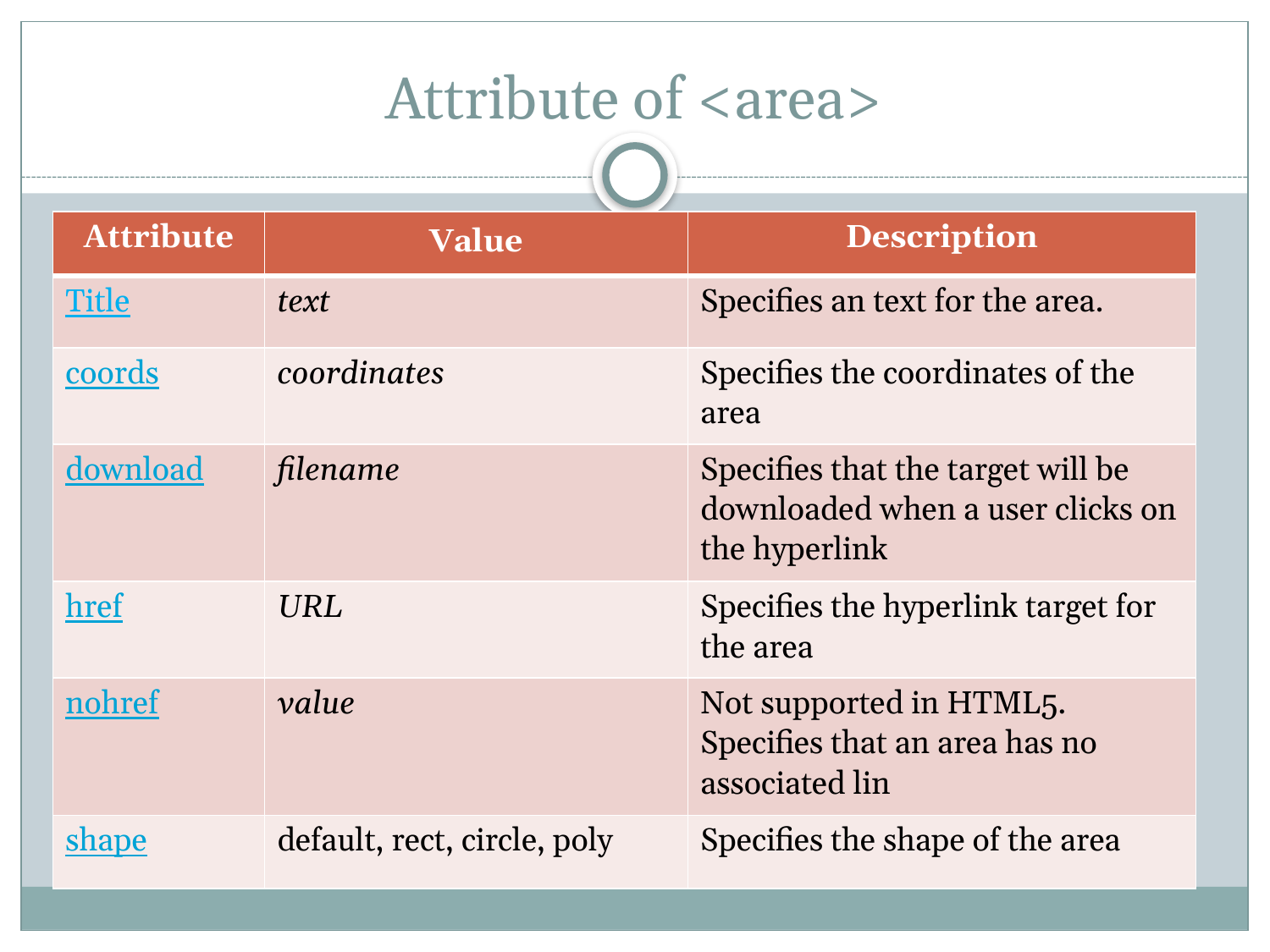

# Attribute of <area>
| Attribute | Value | Description |
| --- | --- | --- |
| Title | text | Specifies an text for the area. |
| coords | coordinates | Specifies the coordinates of the area |
| download | filename | Specifies that the target will be downloaded when a user clicks on the hyperlink |
| href | URL | Specifies the hyperlink target for the area |
| nohref | value | Not supported in HTML5. Specifies that an area has no associated lin |
| shape | default, rect, circle, poly | Specifies the shape of the area |